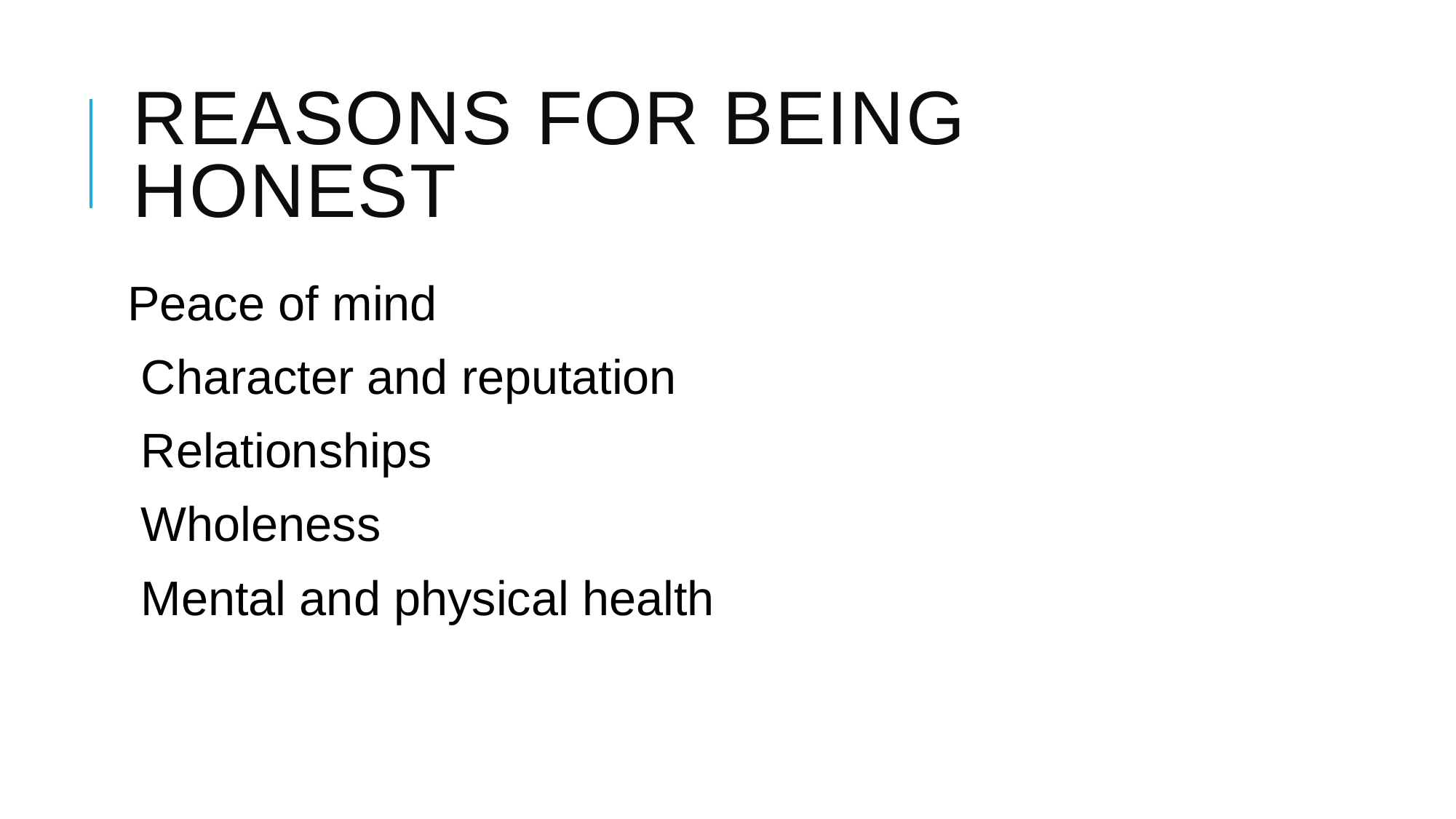

# Reasons for being honest
Peace of mind
Character and reputation
Relationships
Wholeness
Mental and physical health